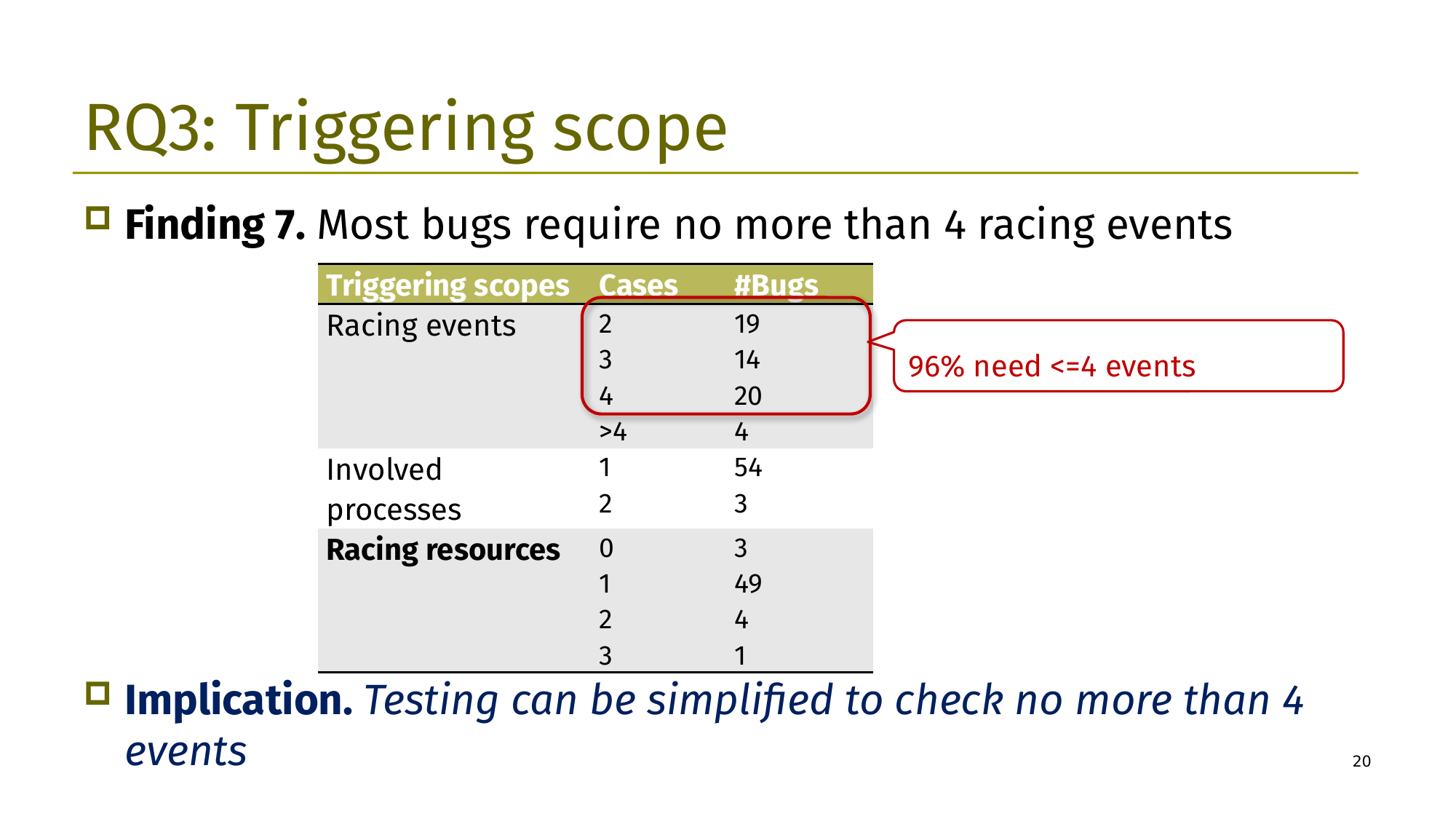

# RQ3: Triggering scope
Finding 7. Most bugs require no more than 4 racing events

Implication. Testing can be simplified to check no more than 4 events

| Triggering scopes | Cases | #Bugs |
| --- | --- | --- |
| Racing events | 2 3 4 >4 | 19 14 20 4 |
| Involved processes | 1 2 | 54 3 |
| Racing resources | 0 1 2 3 | 3 49 4 1 |

96% need <=4 events
20